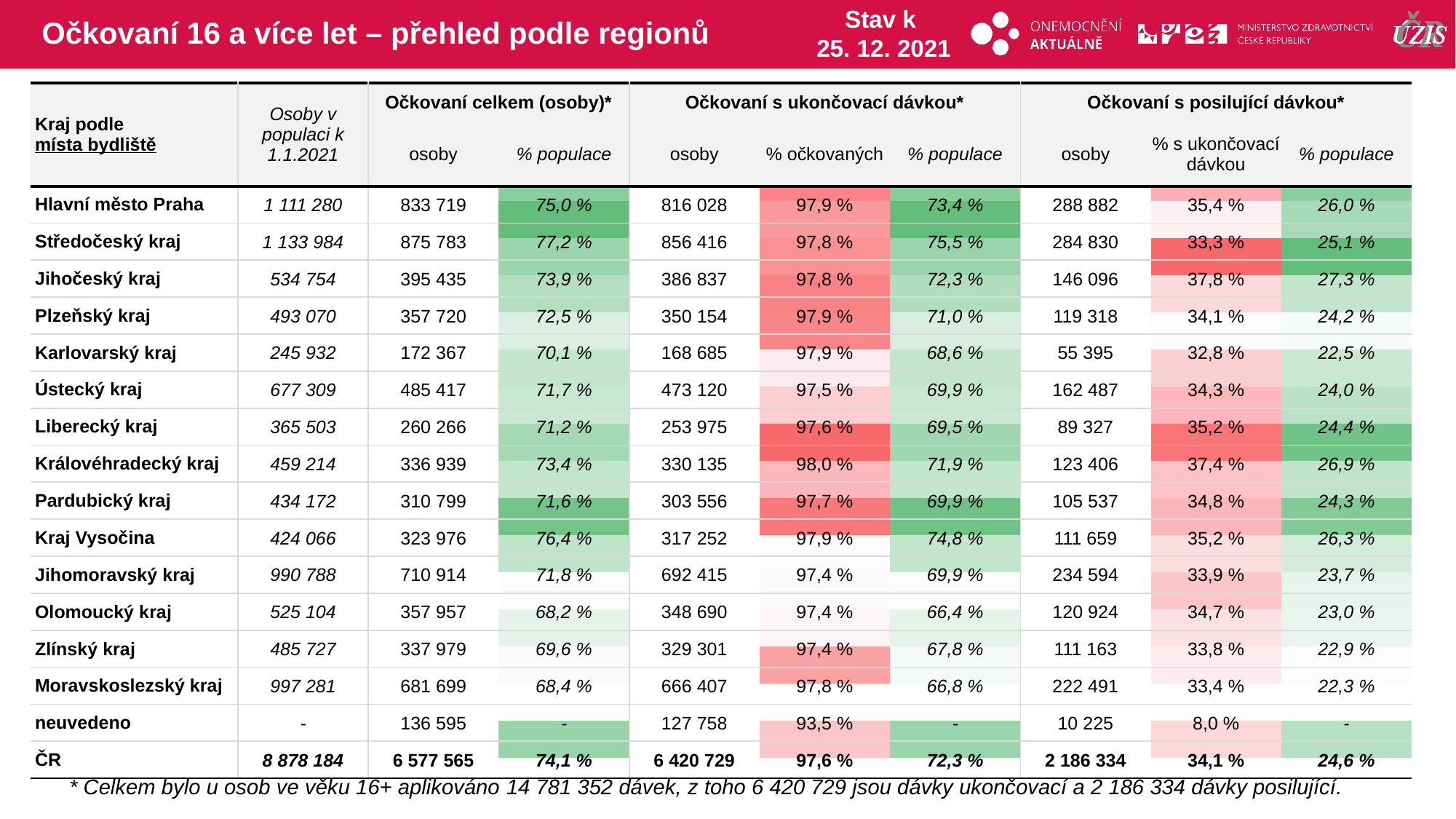

# Očkovaní 16 a více let – přehled podle regionů
Stav k
25. 12. 2021
| Kraj podle místa bydliště | Osoby v populaci k 1.1.2021 | Očkovaní celkem (osoby)\* |  | Očkovaní s ukončovací dávkou\* |  |  | Očkovaní s posilující dávkou\* |  |  |
| --- | --- | --- | --- | --- | --- | --- | --- | --- | --- |
|  |  | osoby | % populace | osoby | % očkovaných | % populace | osoby | % s ukončovací dávkou | % populace |
| Hlavní město Praha | 1 111 280 | 833 719 | 75,0 % | 816 028 | 97,9 % | 73,4 % | 288 882 | 35,4 % | 26,0 % |
| Středočeský kraj | 1 133 984 | 875 783 | 77,2 % | 856 416 | 97,8 % | 75,5 % | 284 830 | 33,3 % | 25,1 % |
| Jihočeský kraj | 534 754 | 395 435 | 73,9 % | 386 837 | 97,8 % | 72,3 % | 146 096 | 37,8 % | 27,3 % |
| Plzeňský kraj | 493 070 | 357 720 | 72,5 % | 350 154 | 97,9 % | 71,0 % | 119 318 | 34,1 % | 24,2 % |
| Karlovarský kraj | 245 932 | 172 367 | 70,1 % | 168 685 | 97,9 % | 68,6 % | 55 395 | 32,8 % | 22,5 % |
| Ústecký kraj | 677 309 | 485 417 | 71,7 % | 473 120 | 97,5 % | 69,9 % | 162 487 | 34,3 % | 24,0 % |
| Liberecký kraj | 365 503 | 260 266 | 71,2 % | 253 975 | 97,6 % | 69,5 % | 89 327 | 35,2 % | 24,4 % |
| Královéhradecký kraj | 459 214 | 336 939 | 73,4 % | 330 135 | 98,0 % | 71,9 % | 123 406 | 37,4 % | 26,9 % |
| Pardubický kraj | 434 172 | 310 799 | 71,6 % | 303 556 | 97,7 % | 69,9 % | 105 537 | 34,8 % | 24,3 % |
| Kraj Vysočina | 424 066 | 323 976 | 76,4 % | 317 252 | 97,9 % | 74,8 % | 111 659 | 35,2 % | 26,3 % |
| Jihomoravský kraj | 990 788 | 710 914 | 71,8 % | 692 415 | 97,4 % | 69,9 % | 234 594 | 33,9 % | 23,7 % |
| Olomoucký kraj | 525 104 | 357 957 | 68,2 % | 348 690 | 97,4 % | 66,4 % | 120 924 | 34,7 % | 23,0 % |
| Zlínský kraj | 485 727 | 337 979 | 69,6 % | 329 301 | 97,4 % | 67,8 % | 111 163 | 33,8 % | 22,9 % |
| Moravskoslezský kraj | 997 281 | 681 699 | 68,4 % | 666 407 | 97,8 % | 66,8 % | 222 491 | 33,4 % | 22,3 % |
| neuvedeno | - | 136 595 | - | 127 758 | 93,5 % | - | 10 225 | 8,0 % | - |
| ČR | 8 878 184 | 6 577 565 | 74,1 % | 6 420 729 | 97,6 % | 72,3 % | 2 186 334 | 34,1 % | 24,6 % |
|  |  |  |  |  |  |  |  |  |
| --- | --- | --- | --- | --- | --- | --- | --- | --- |
|  |  |  |  |  |  |  |  |  |
|  |  |  |  |  |  |  |  |  |
|  |  |  |  |  |  |  |  |  |
|  |  |  |  |  |  |  |  |  |
|  |  |  |  |  |  |  |  |  |
|  |  |  |  |  |  |  |  |  |
|  |  |  |  |  |  |  |  |  |
|  |  |  |  |  |  |  |  |  |
|  |  |  |  |  |  |  |  |  |
|  |  |  |  |  |  |  |  |  |
|  |  |  |  |  |  |  |  |  |
|  |  |  |  |  |  |  |  |  |
|  |  |  |  |  |  |  |  |  |
|  |  |  |  |  |  |  |  |  |
|  |  |  |  |  |  |  |  |  |
* Celkem bylo u osob ve věku 16+ aplikováno 14 781 352 dávek, z toho 6 420 729 jsou dávky ukončovací a 2 186 334 dávky posilující.